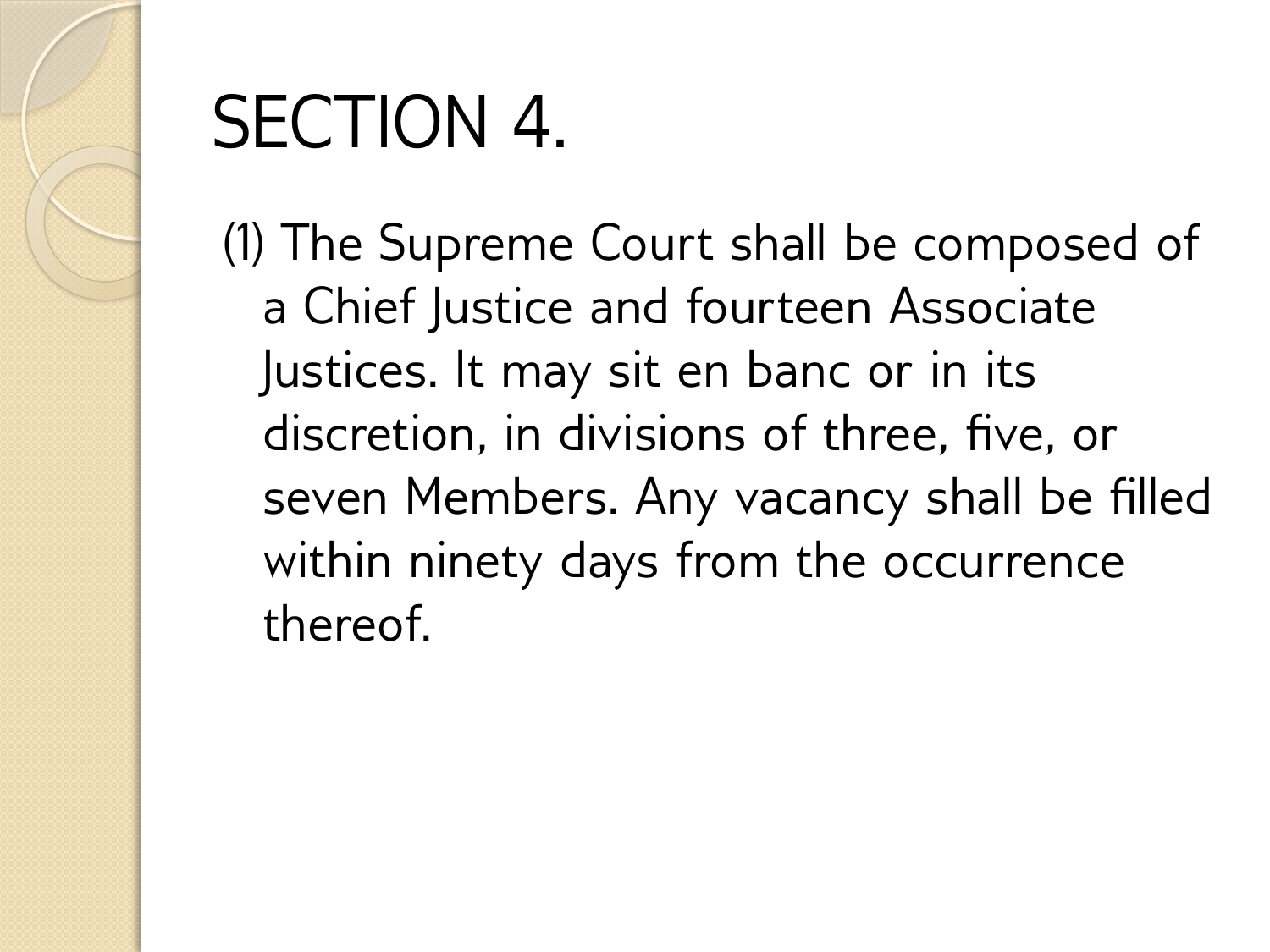

# SECTION 4.
(1) The Supreme Court shall be composed of a Chief Justice and fourteen Associate Justices. It may sit en banc or in its discretion, in divisions of three, five, or seven Members. Any vacancy shall be filled within ninety days from the occurrence thereof.